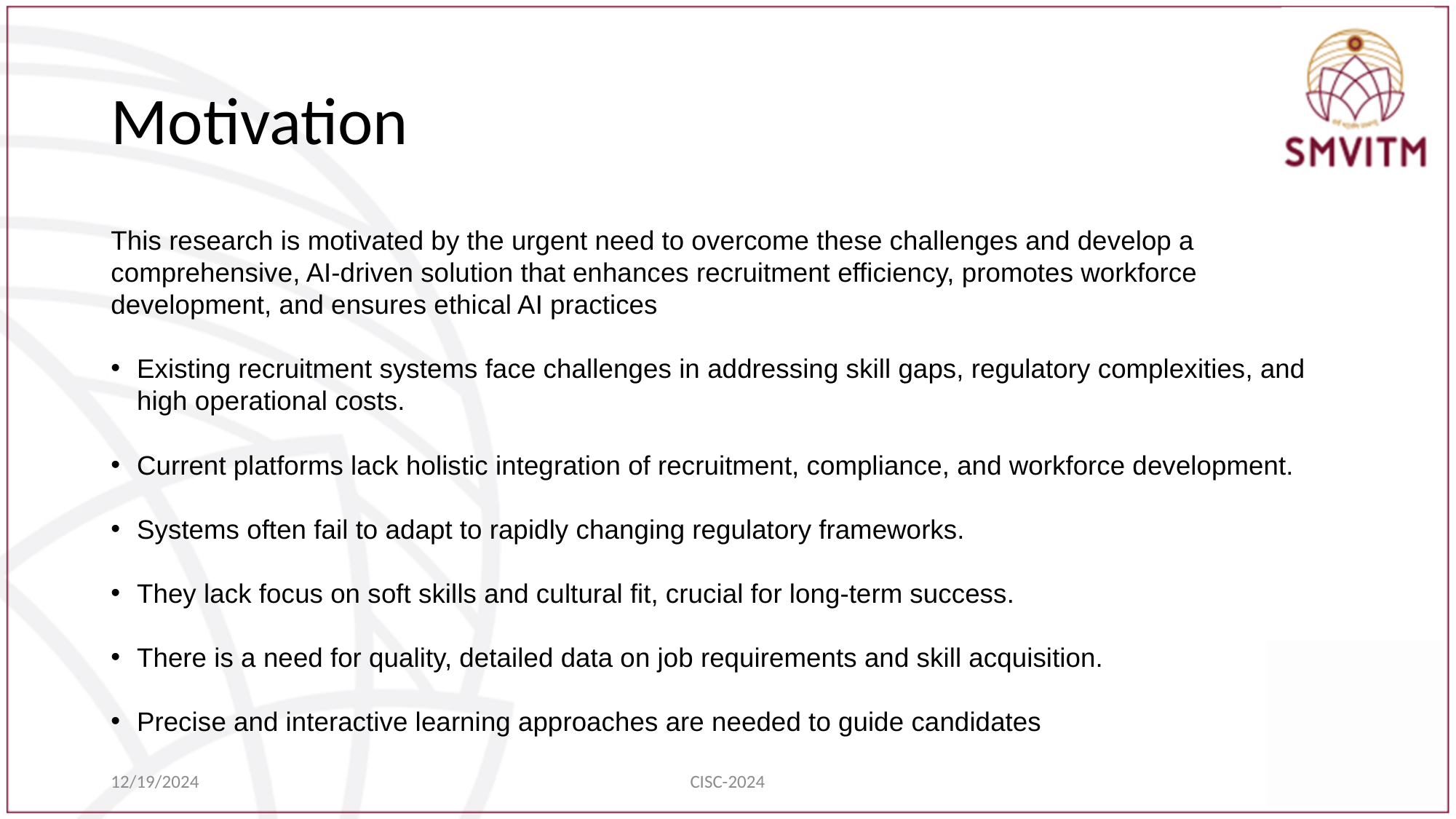

# Motivation
This research is motivated by the urgent need to overcome these challenges and develop a comprehensive, AI-driven solution that enhances recruitment efficiency, promotes workforce development, and ensures ethical AI practices

Existing recruitment systems face challenges in addressing skill gaps, regulatory complexities, and high operational costs.

Current platforms lack holistic integration of recruitment, compliance, and workforce development.

Systems often fail to adapt to rapidly changing regulatory frameworks.

They lack focus on soft skills and cultural fit, crucial for long-term success.

There is a need for quality, detailed data on job requirements and skill acquisition.

Precise and interactive learning approaches are needed to guide candidates
12/19/2024
CISC-2024